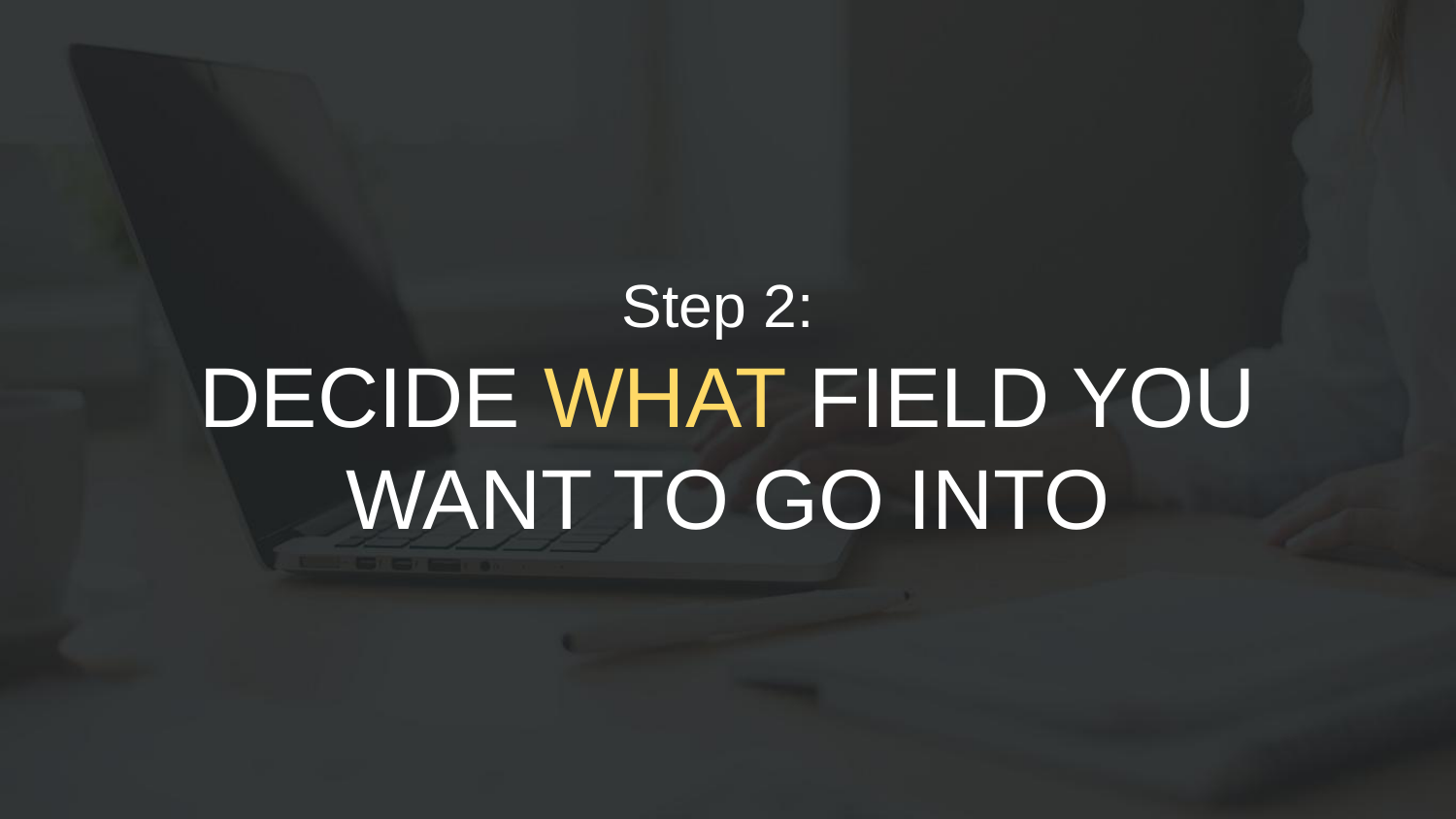

# Step 2:
DECIDE WHAT FIELD YOU WANT TO GO INTO